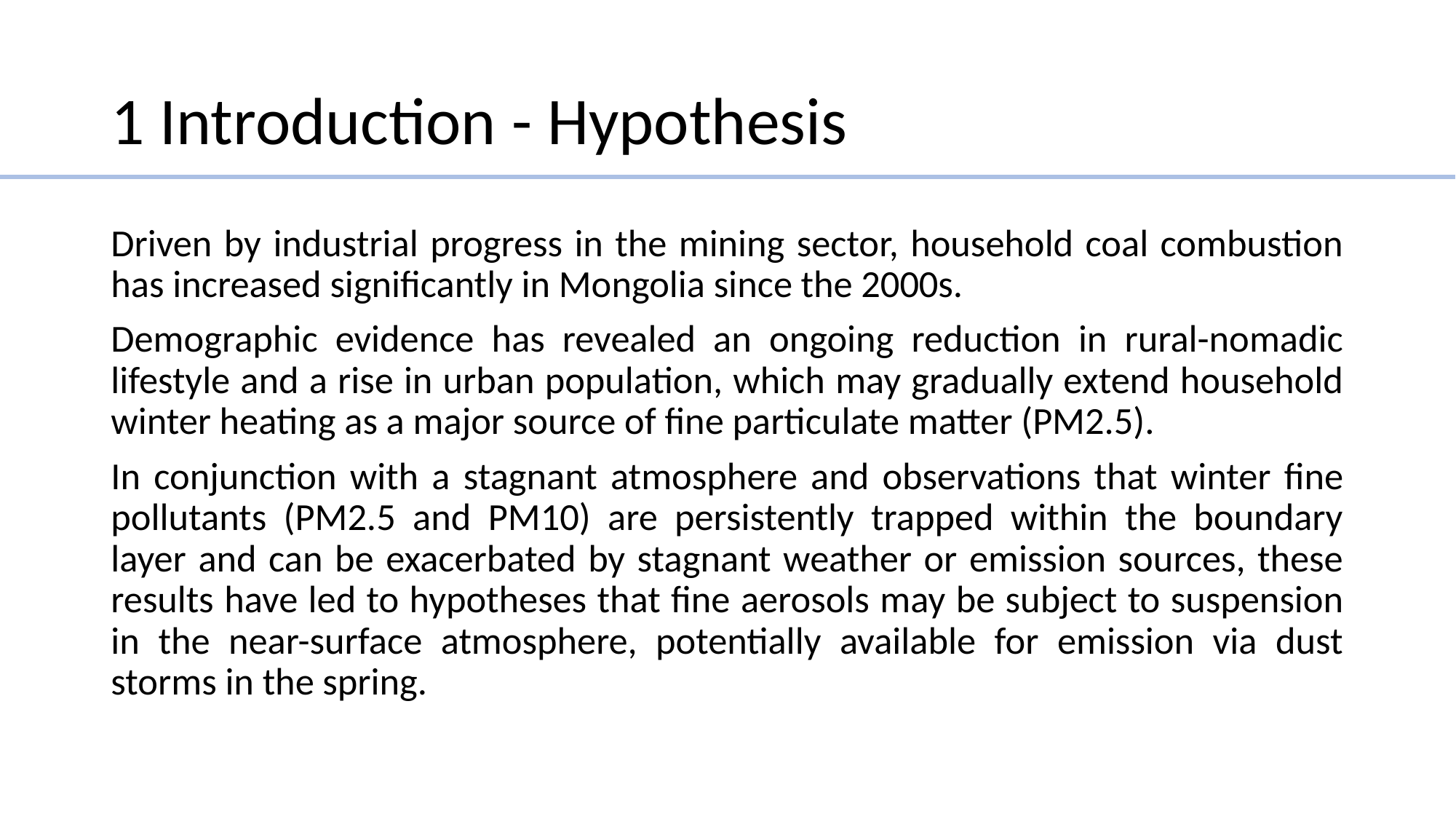

# 1 Introduction - Hypothesis
Driven by industrial progress in the mining sector, household coal combustion has increased significantly in Mongolia since the 2000s.
Demographic evidence has revealed an ongoing reduction in rural-nomadic lifestyle and a rise in urban population, which may gradually extend household winter heating as a major source of fine particulate matter (PM2.5).
In conjunction with a stagnant atmosphere and observations that winter fine pollutants (PM2.5 and PM10) are persistently trapped within the boundary layer and can be exacerbated by stagnant weather or emission sources, these results have led to hypotheses that fine aerosols may be subject to suspension in the near-surface atmosphere, potentially available for emission via dust storms in the spring.